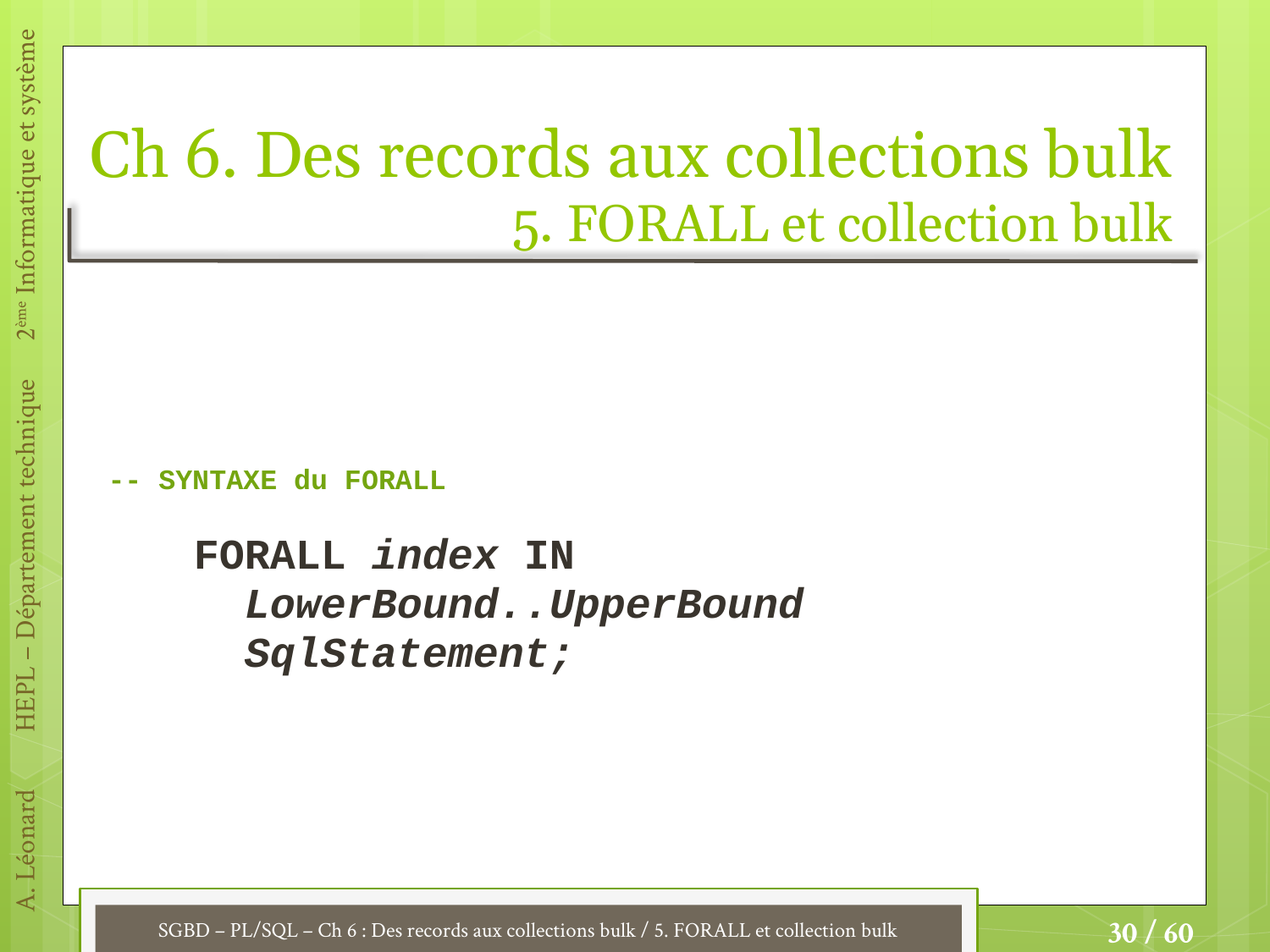

# Ch 6. Des records aux collections bulk 5. FORALL et collection bulk
-- SYNTAXE du FORALL

FORALL index IN
  LowerBound..UpperBound
  SqlStatement;

SGBD – PL/SQL – Ch 6 : Des records aux collections bulk / 5. FORALL et collection bulk